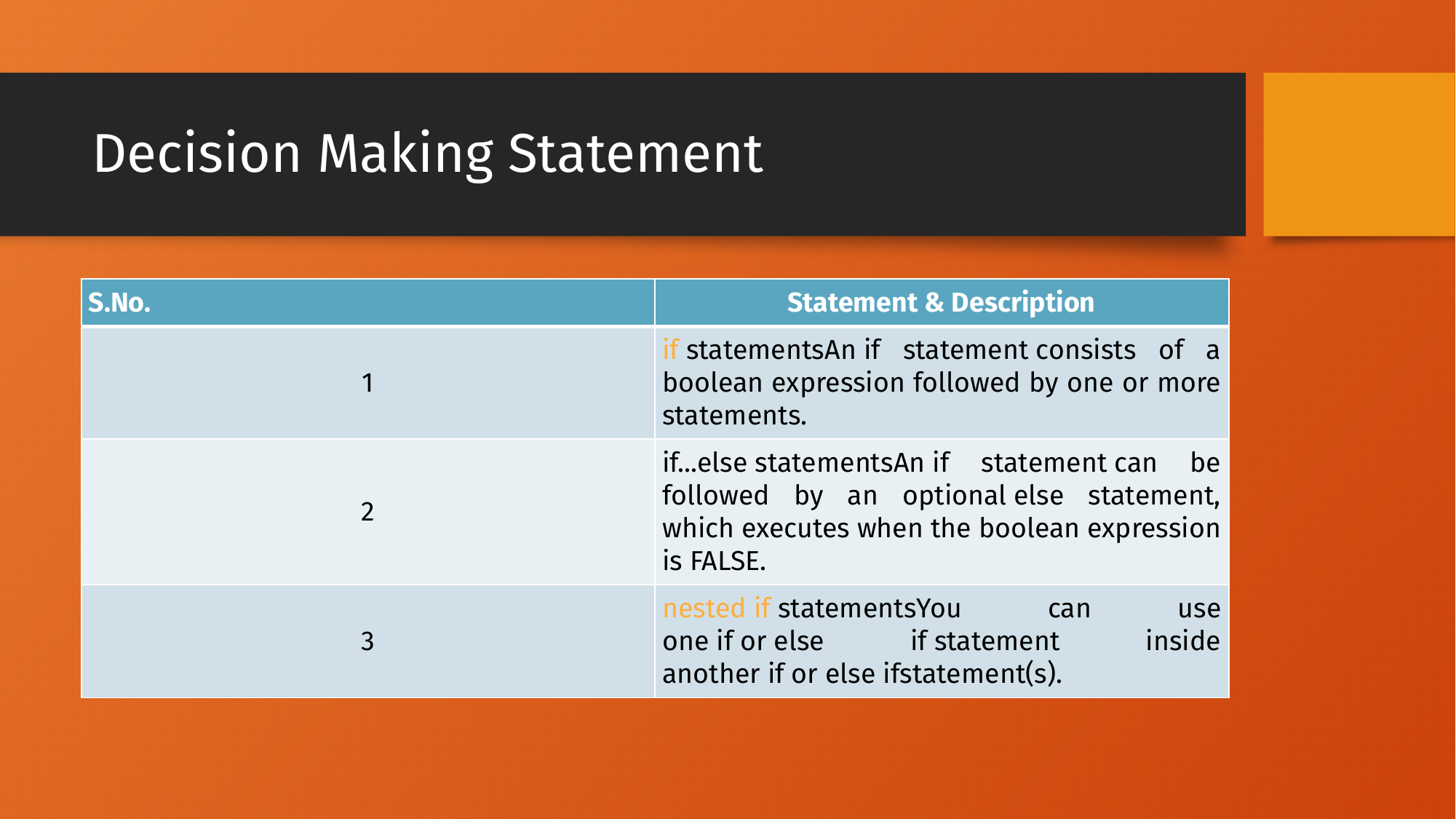

# Decision Making Statement
| S.No. | Statement & Description |
| --- | --- |
| 1 | if statementsAn if statement consists of a boolean expression followed by one or more statements. |
| 2 | if...else statementsAn if statement can be followed by an optional else statement, which executes when the boolean expression is FALSE. |
| 3 | nested if statementsYou can use one if or else if statement inside another if or else ifstatement(s). |